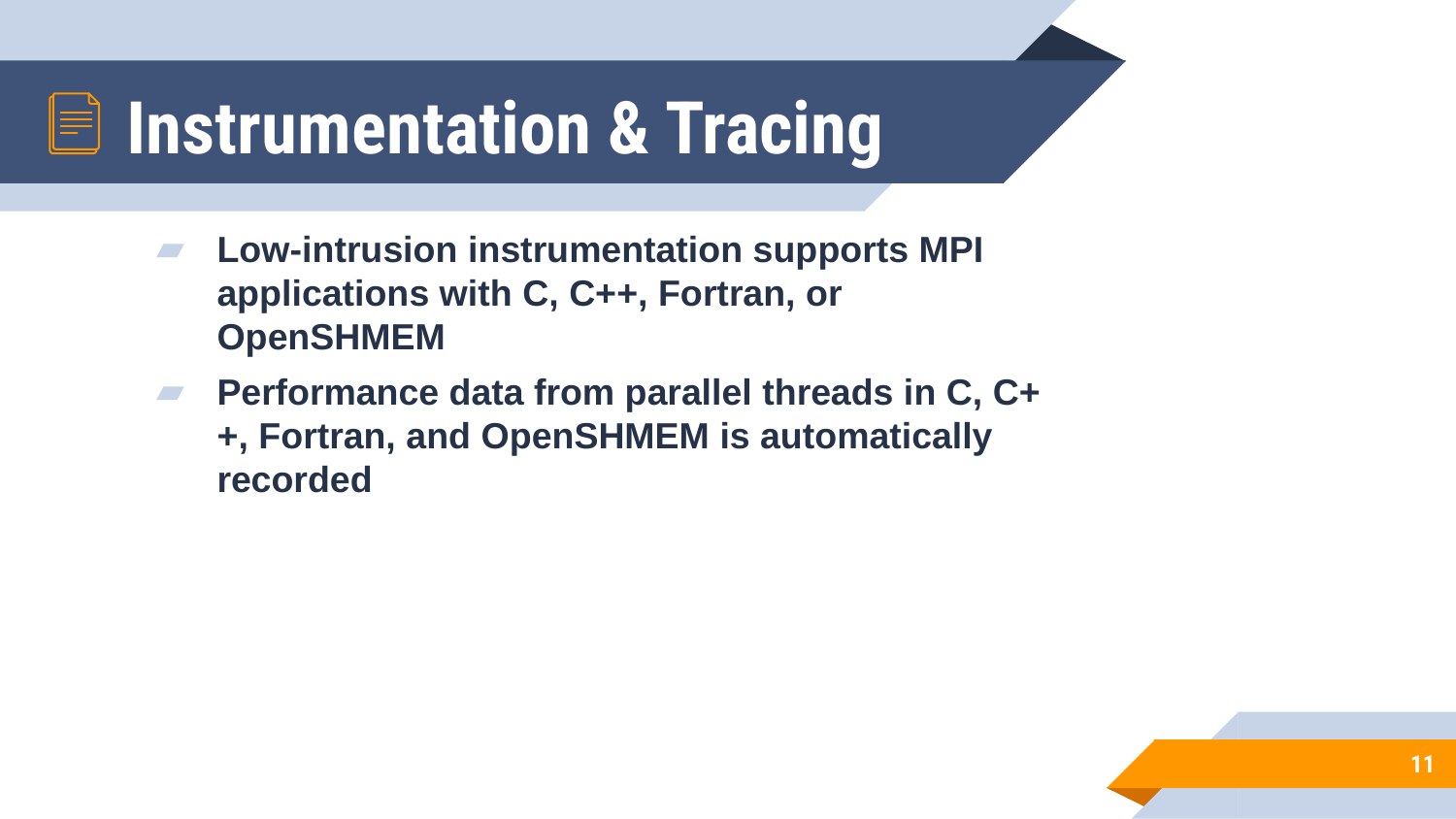

# Instrumentation & Tracing

Low-intrusion instrumentation supports MPI applications with C, C++, Fortran, or OpenSHMEM
Performance data from parallel threads in C, C++, Fortran, and OpenSHMEM is automatically recorded

11